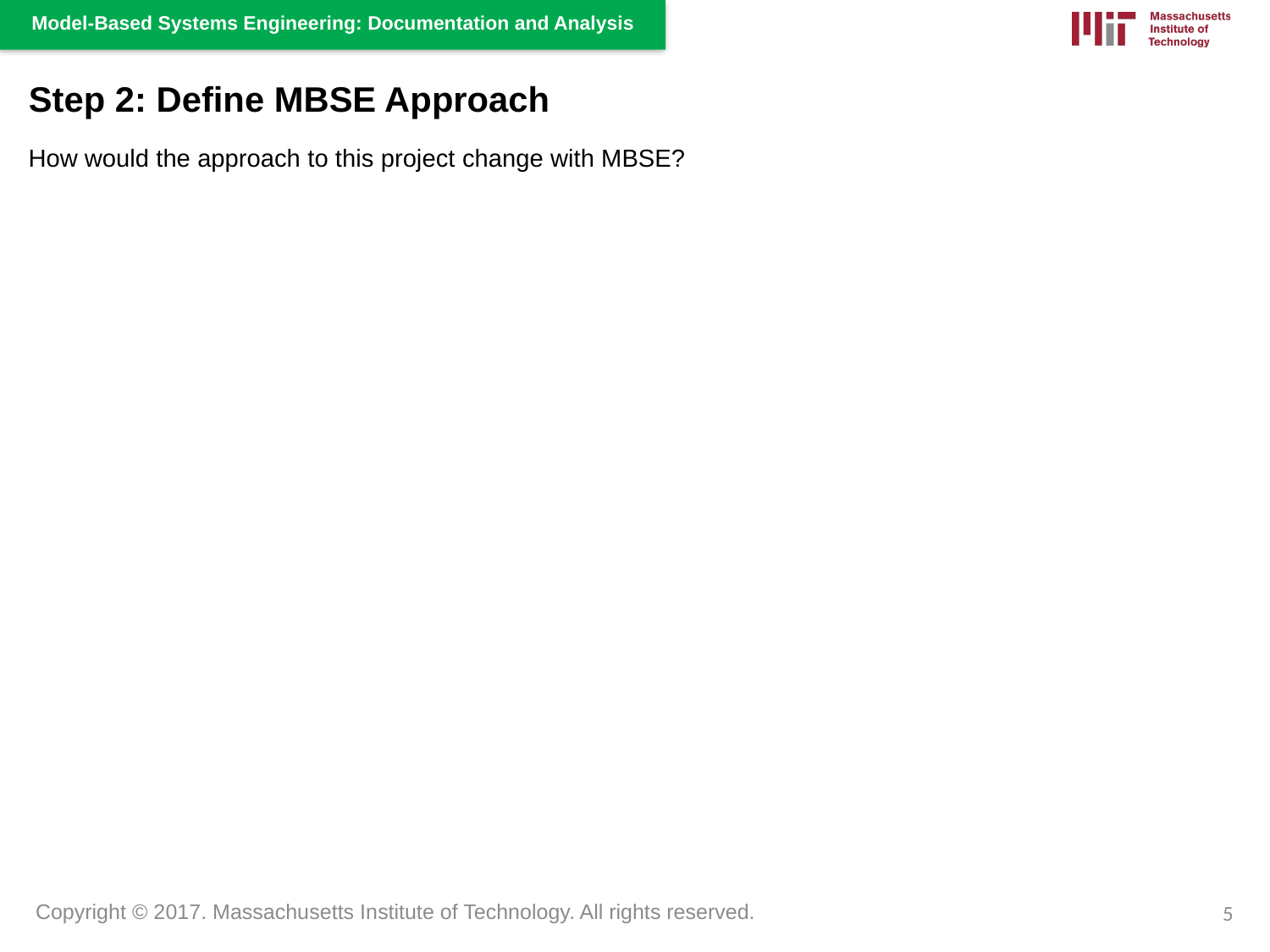

Step 2: Define MBSE Approach
How would the approach to this project change with MBSE?
5